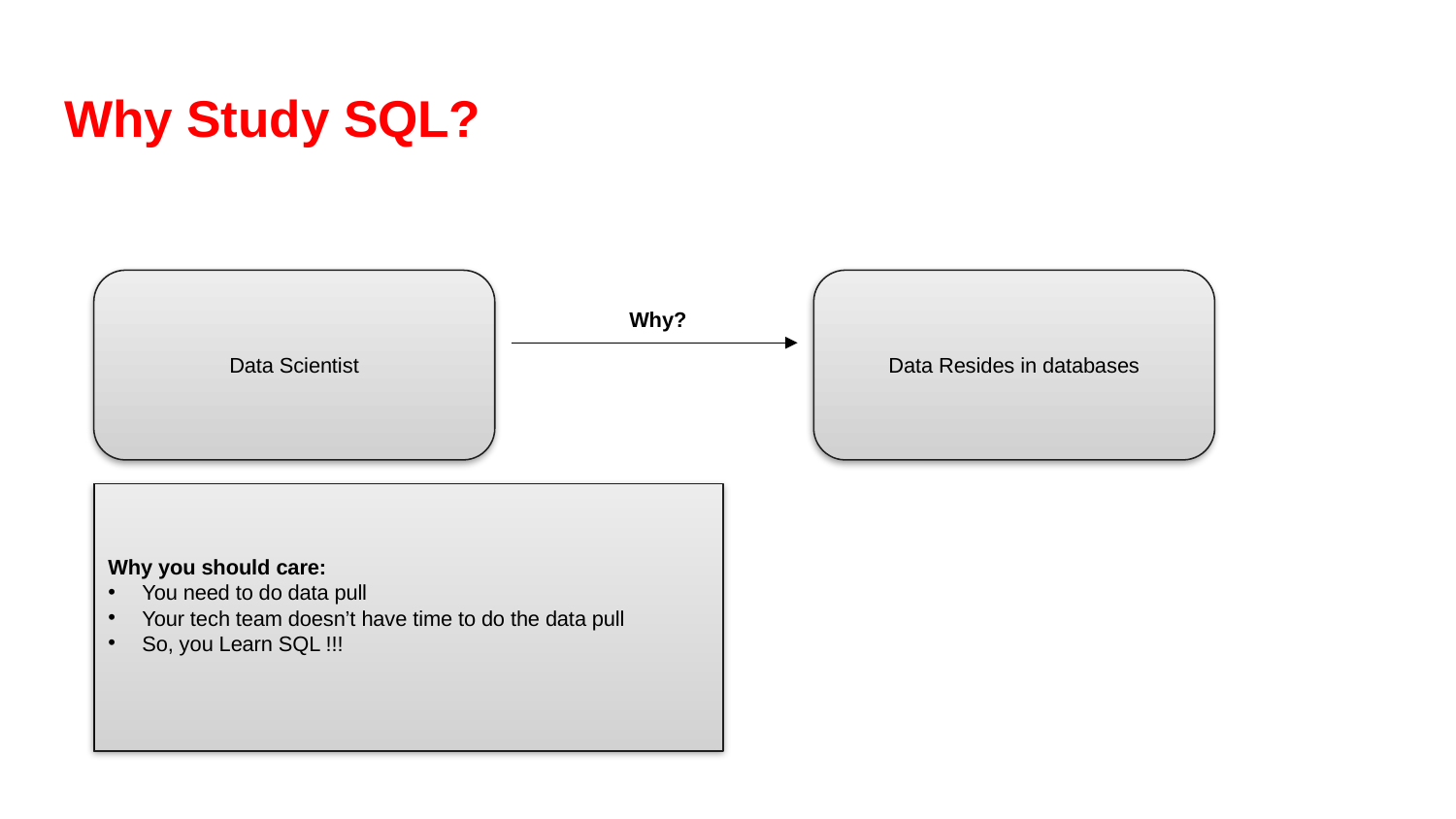

# Why Study SQL?
Data Resides in databases
Data Scientist
Why?
Why you should care:
You need to do data pull
Your tech team doesn’t have time to do the data pull
So, you Learn SQL !!!